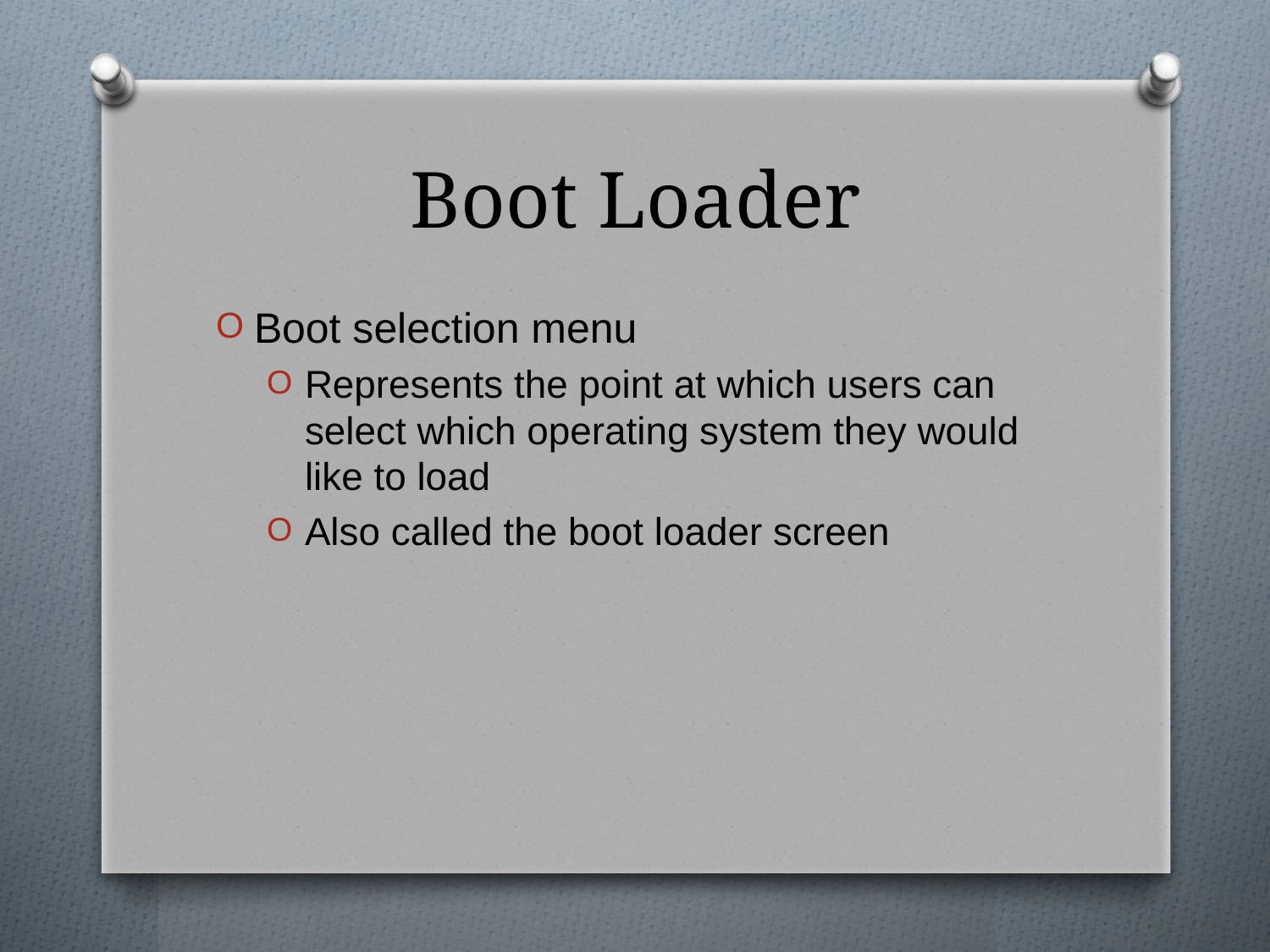

# Boot Loader
Boot selection menu
Represents the point at which users can select which operating system they would like to load
Also called the boot loader screen